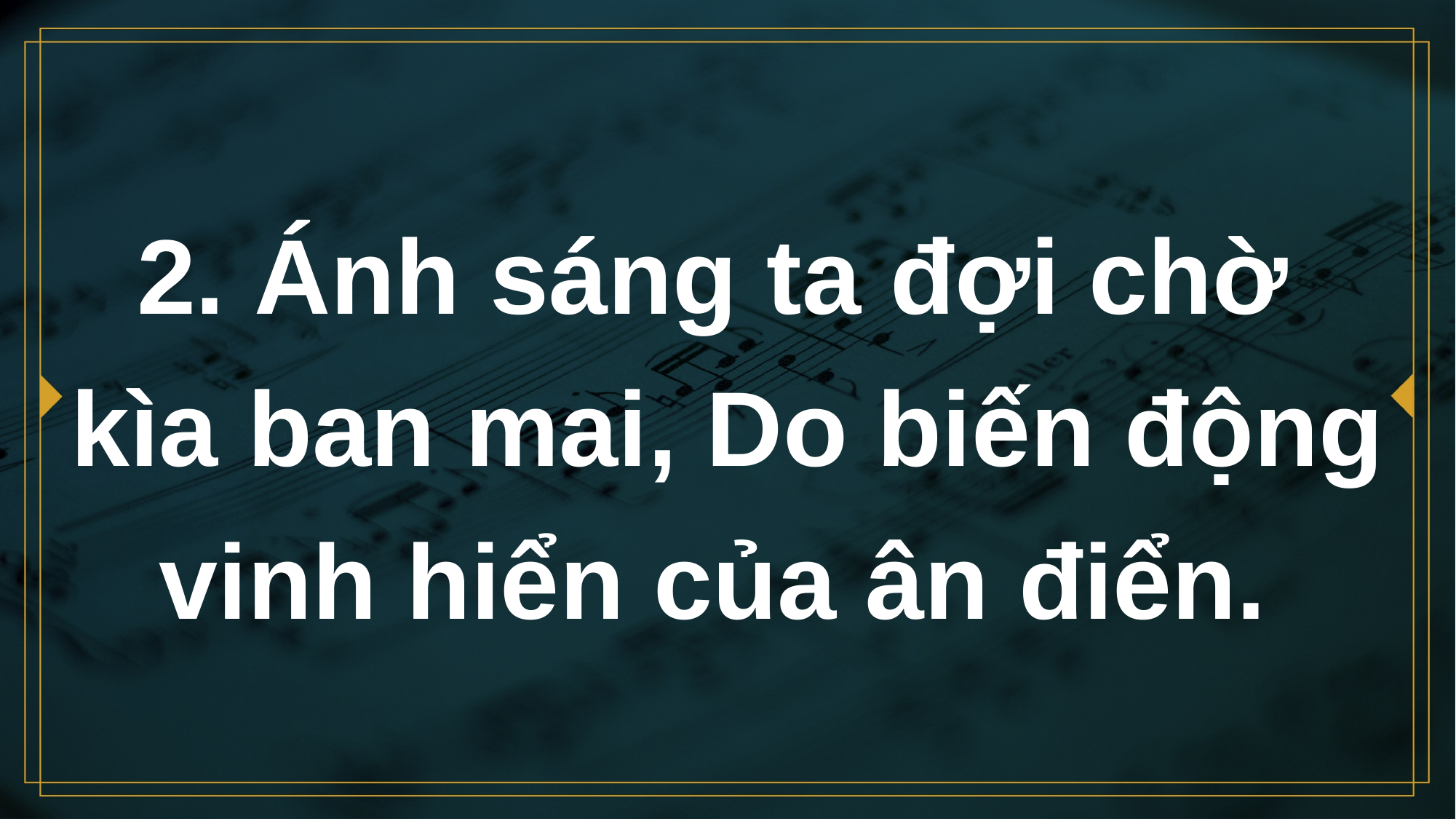

# 2. Ánh sáng ta đợi chờ kìa ban mai, Do biến động vinh hiển của ân điển.